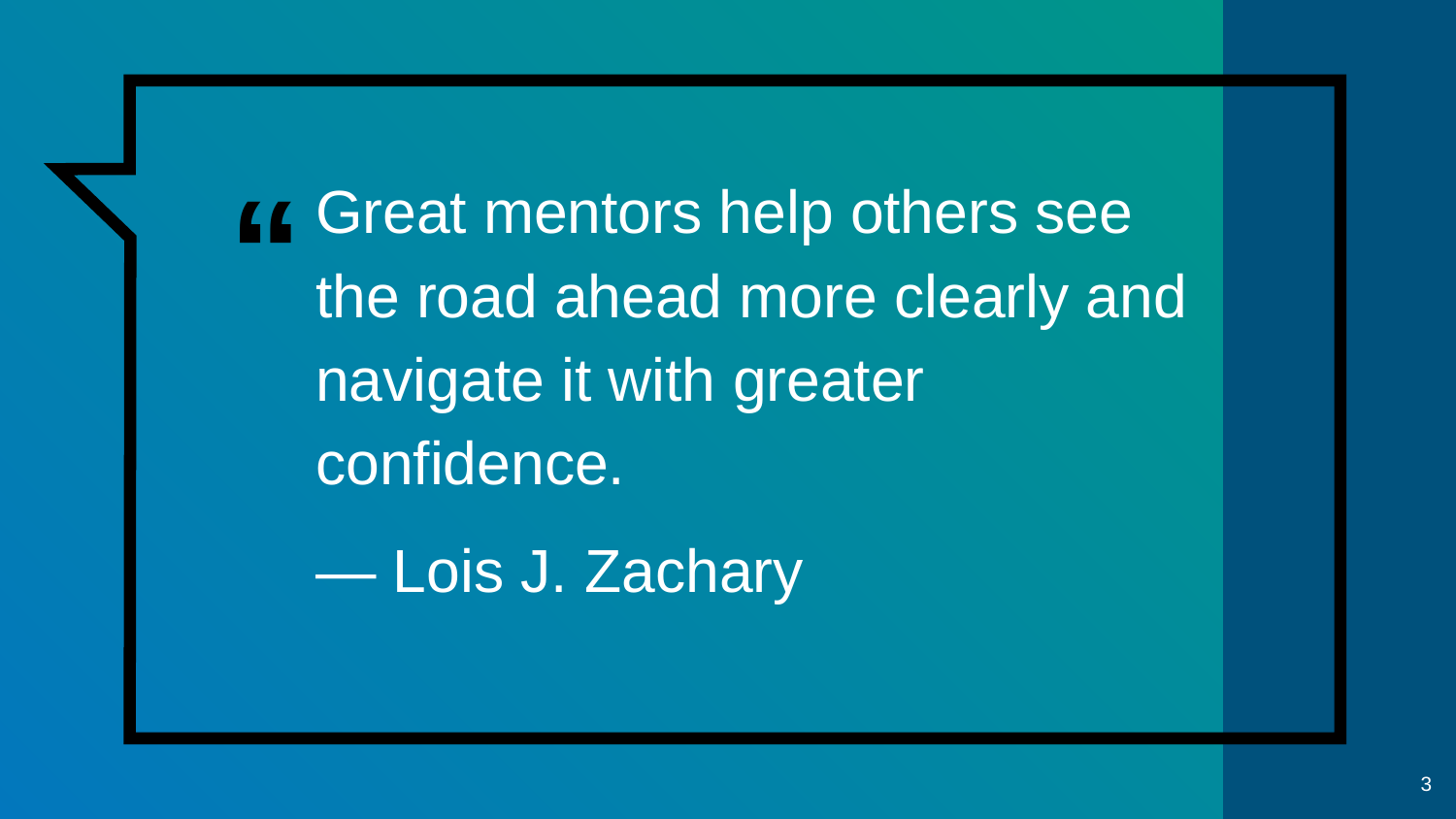

Great mentors help others see the road ahead more clearly and navigate it with greater confidence.
— Lois J. Zachary
3